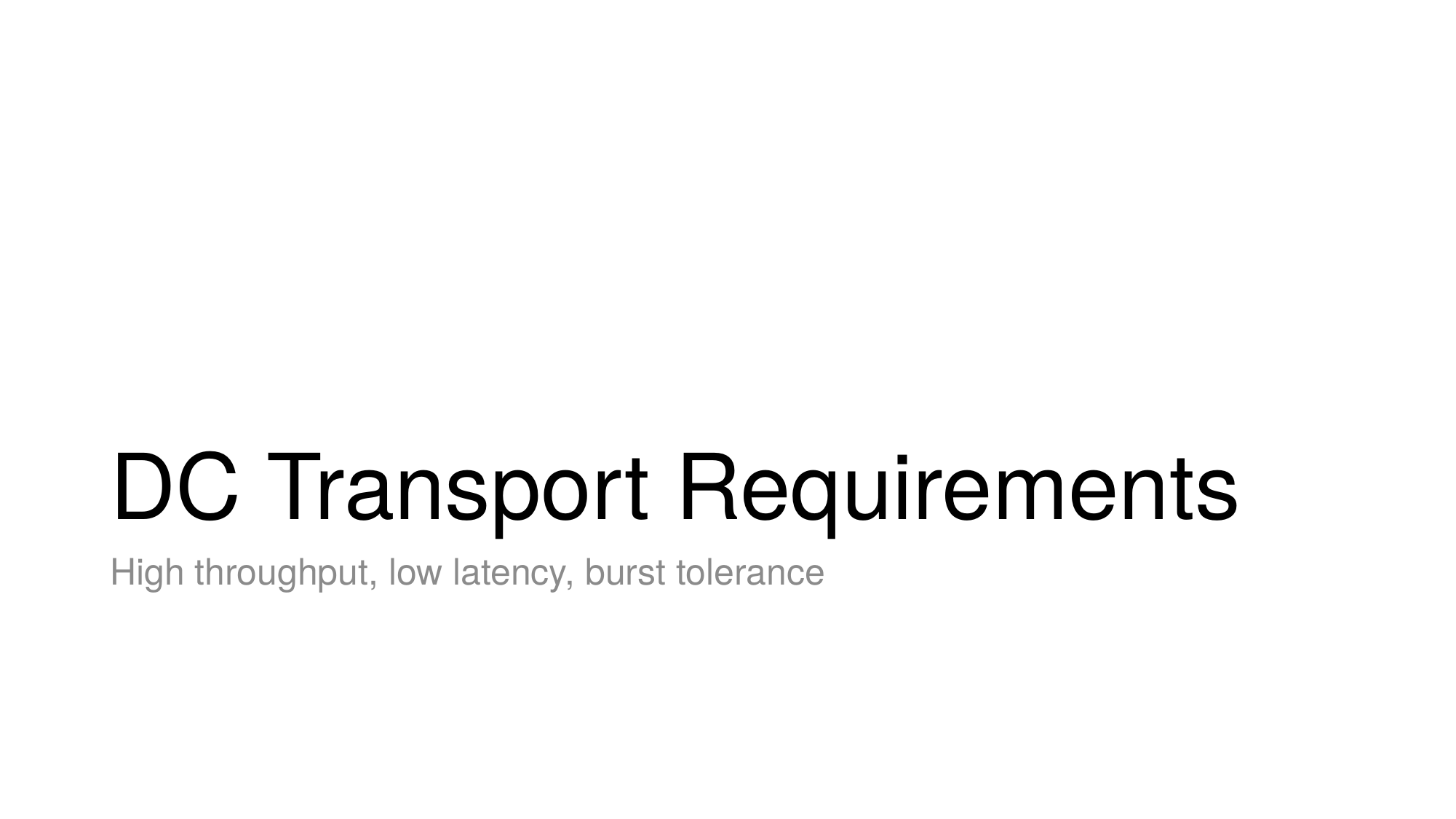

# DC Transport Requirements
High throughput, low latency, burst tolerance